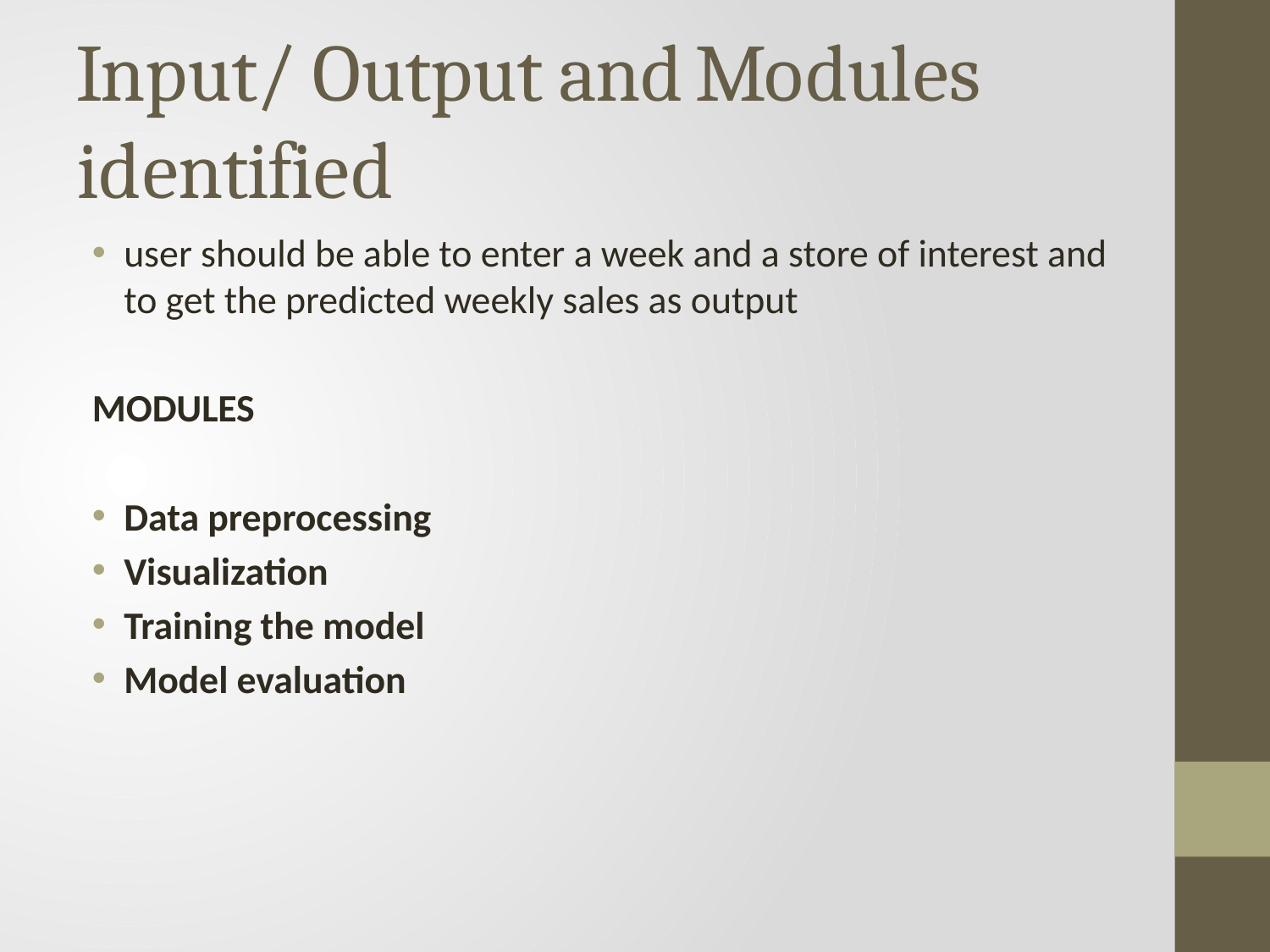

# Input/ Output and Modules identified
user should be able to enter a week and a store of interest and to get the predicted weekly sales as output

MODULES

Data preprocessing
Visualization
Training the model
Model evaluation